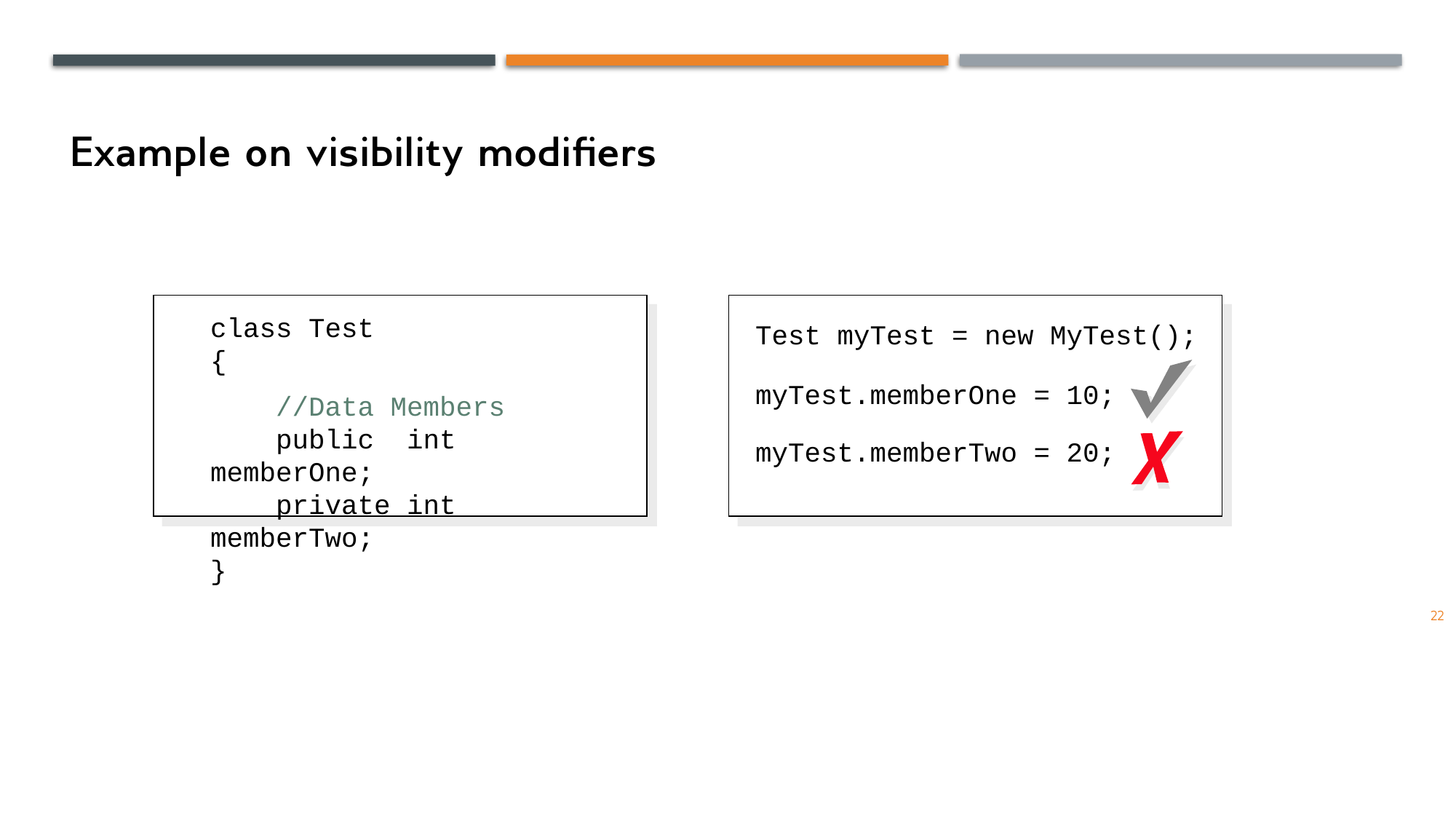

Controlling Access to Methods and Data Members
Example on visibility modifiers

class Test
{
    //Data Members
    public  int memberOne;
    private int memberTwo;
}

Test myTest = new MyTest();
myTest.memberOne = 10;
myTest.memberTwo = 20;

22